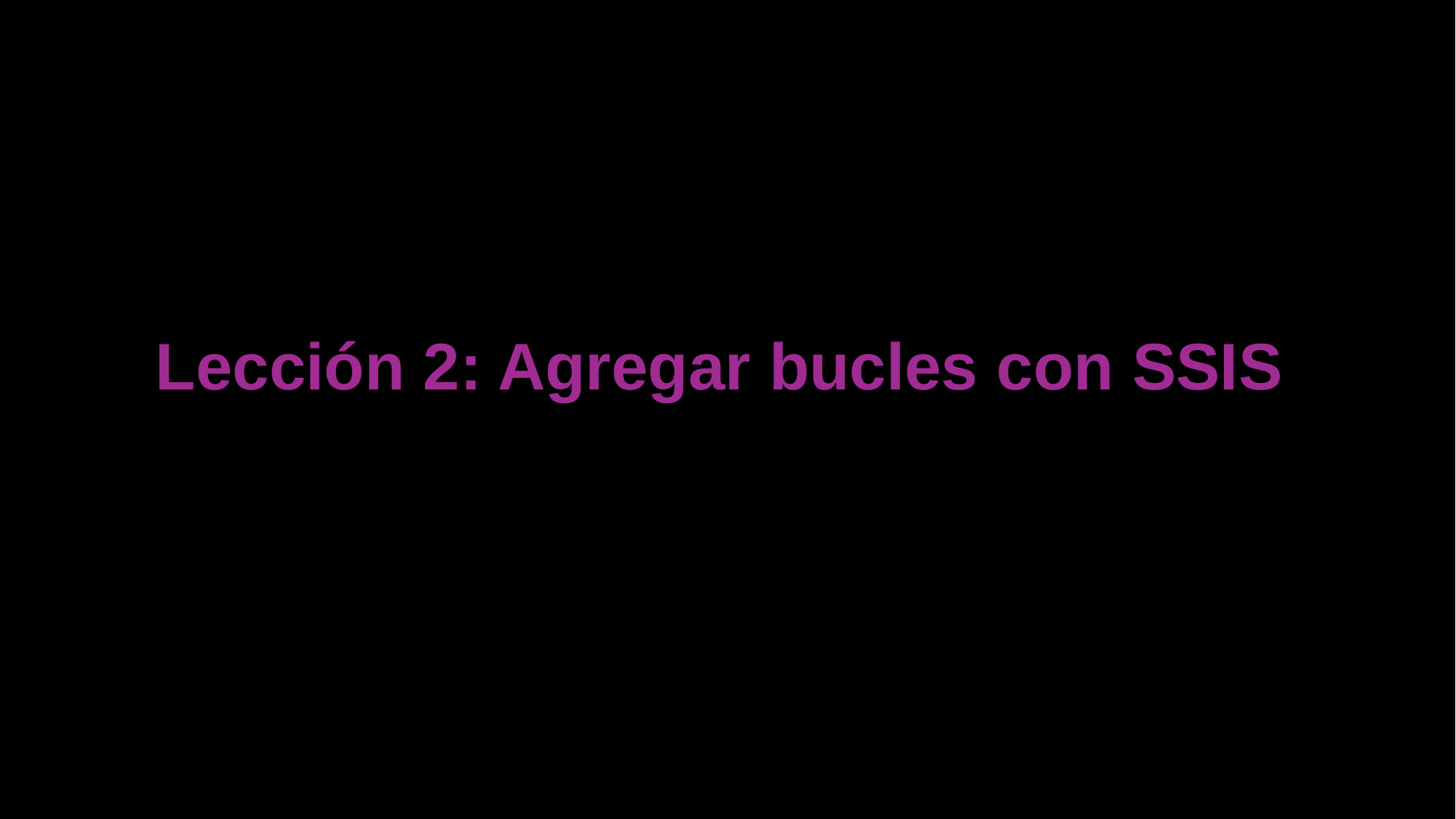

# Lección 2: Agregar bucles con SSIS